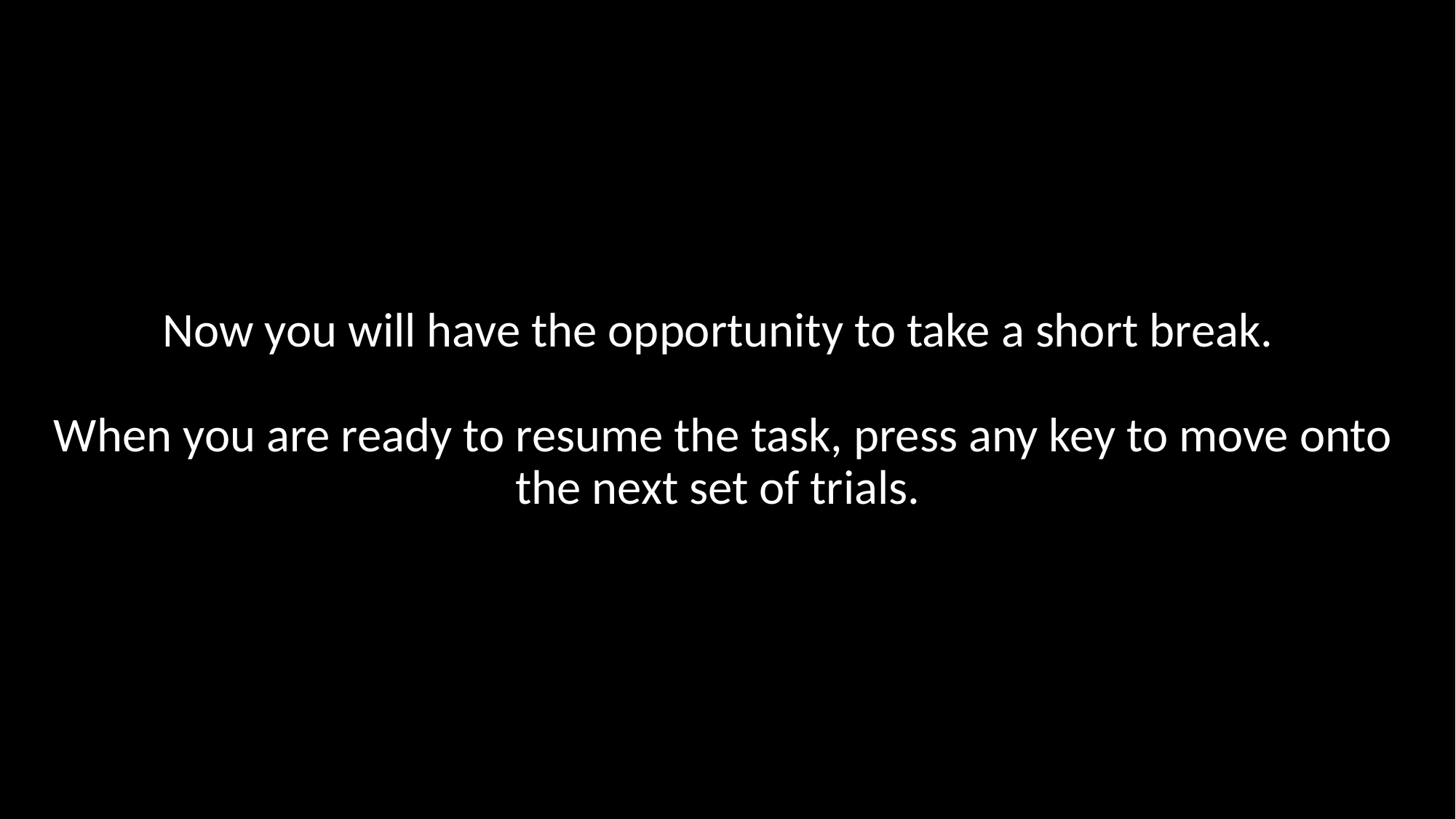

# Now you will have the opportunity to take a short break. When you are ready to resume the task, press any key to move onto the next set of trials.